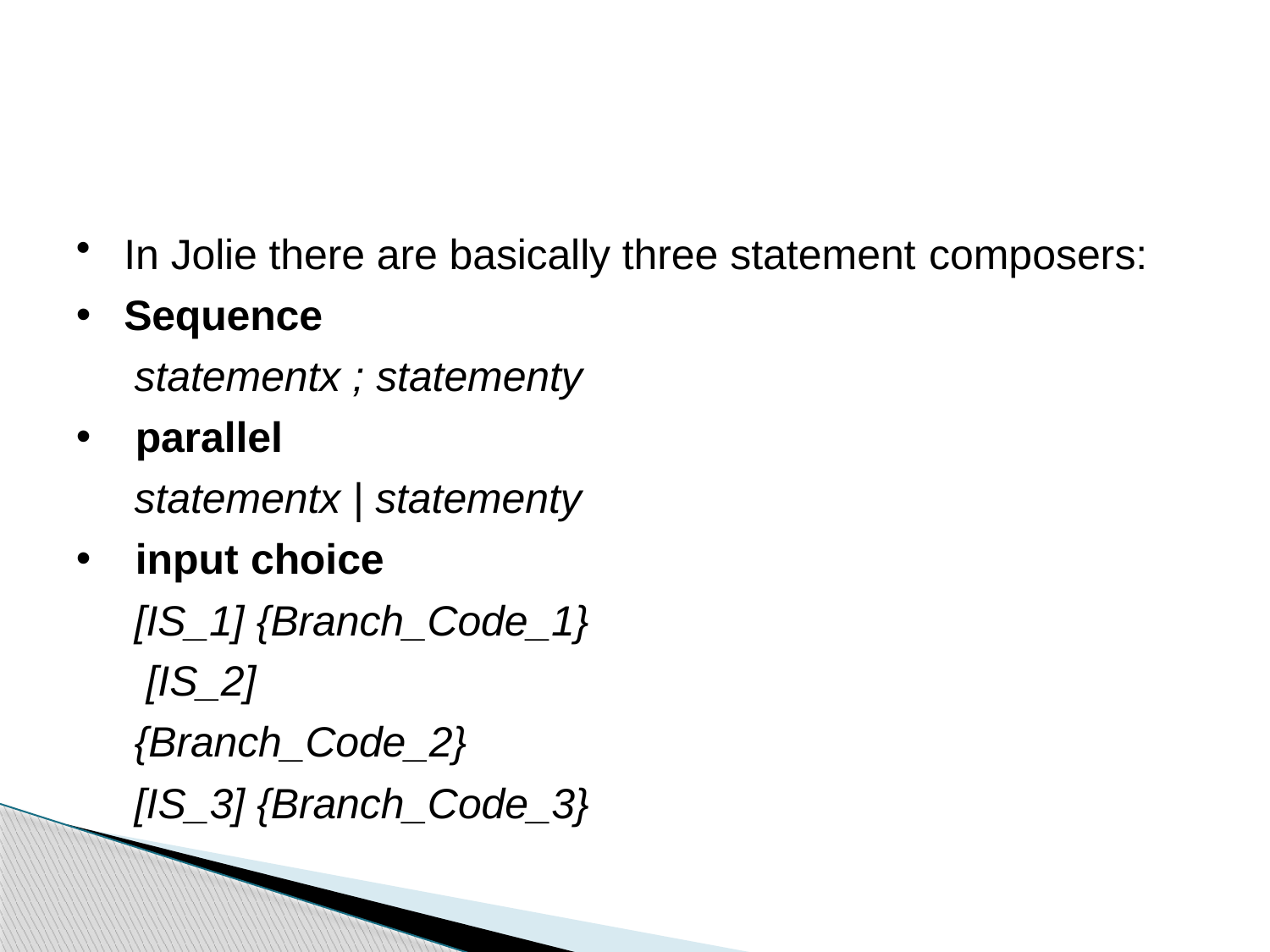

In Jolie there are basically three statement composers:
Sequence
statementx ; statementy
parallel
statementx | statementy
input choice
[IS_1] {Branch_Code_1}  [IS_2] {Branch_Code_2}
[IS_3] {Branch_Code_3}